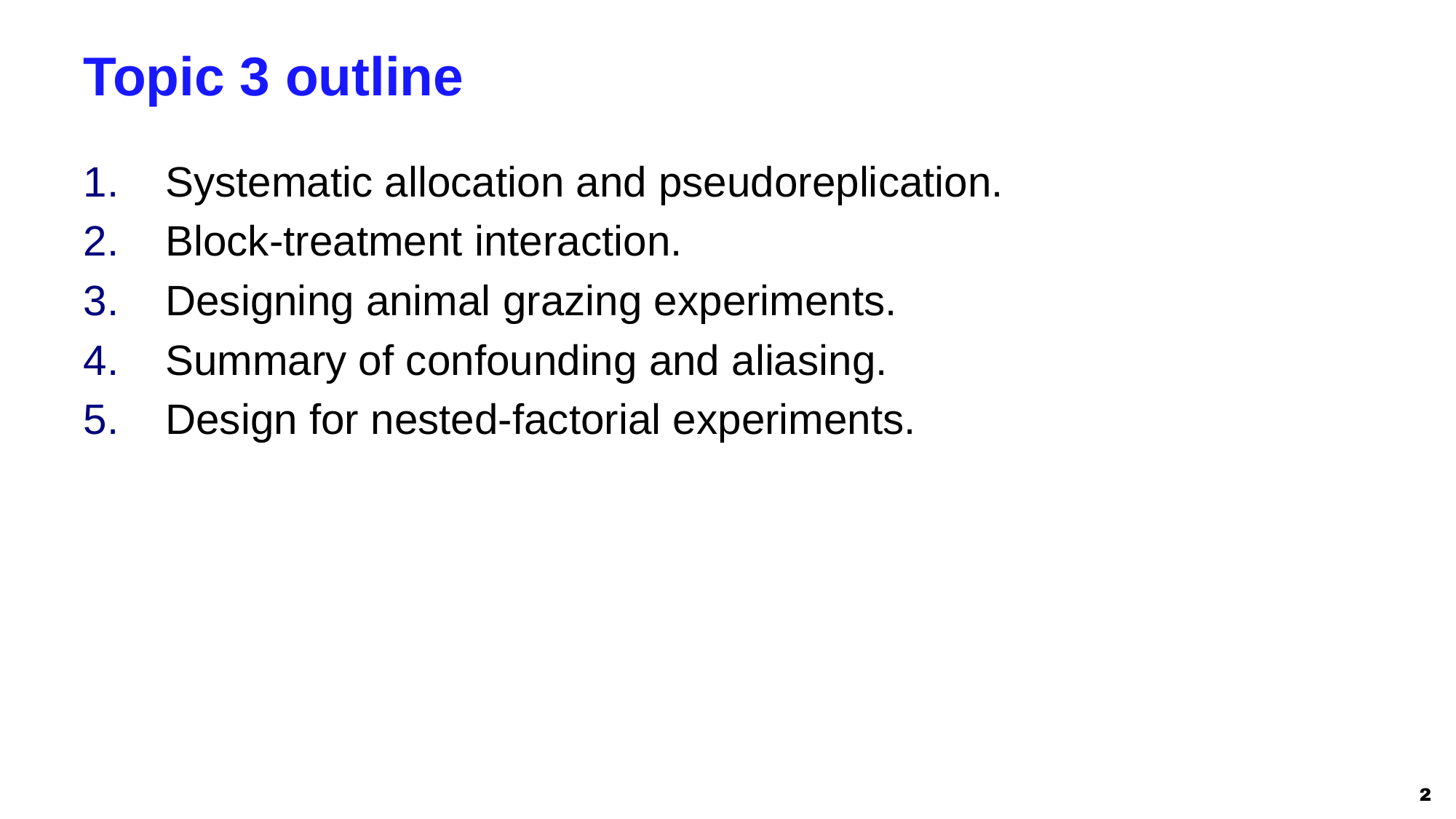

# Topic 3 outline
Systematic allocation and pseudoreplication.
Block-treatment interaction.
Designing animal grazing experiments.
Summary of confounding and aliasing.
Design for nested-factorial experiments.
2